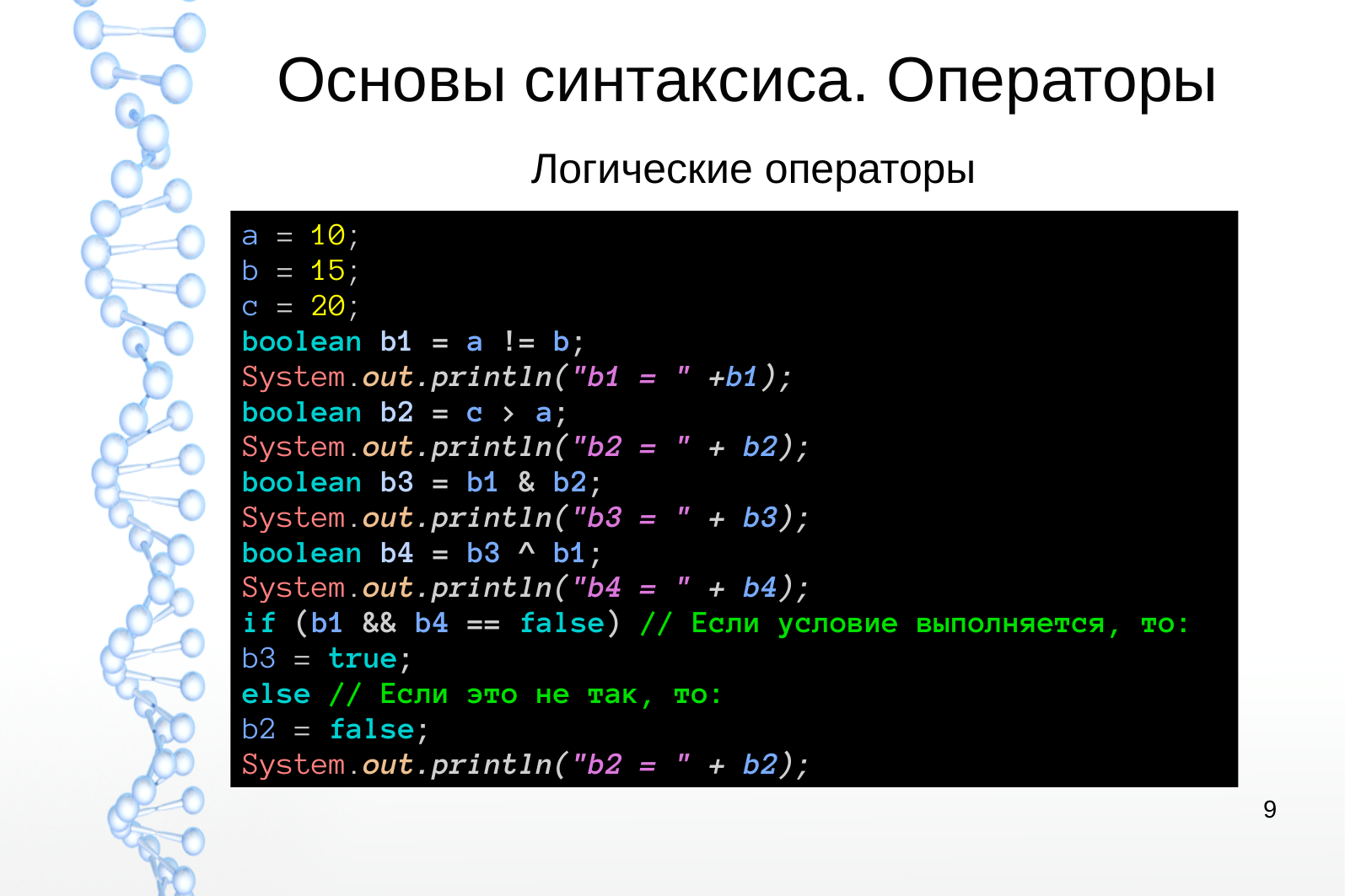

# Основы синтаксиса. Операторы

 Логические операторы
a = 10;
b = 15;
c = 20;
boolean b1 = a != b;
System.out.println("b1 = " +b1);
boolean b2 = c > a;
System.out.println("b2 = " + b2);
boolean b3 = b1 & b2;
System.out.println("b3 = " + b3);
boolean b4 = b3 ^ b1;
System.out.println("b4 = " + b4);
if (b1 && b4 == false) // Если условие выполняется, то:
b3 = true;
else // Если это не так, то:
b2 = false;
System.out.println("b2 = " + b2);
9